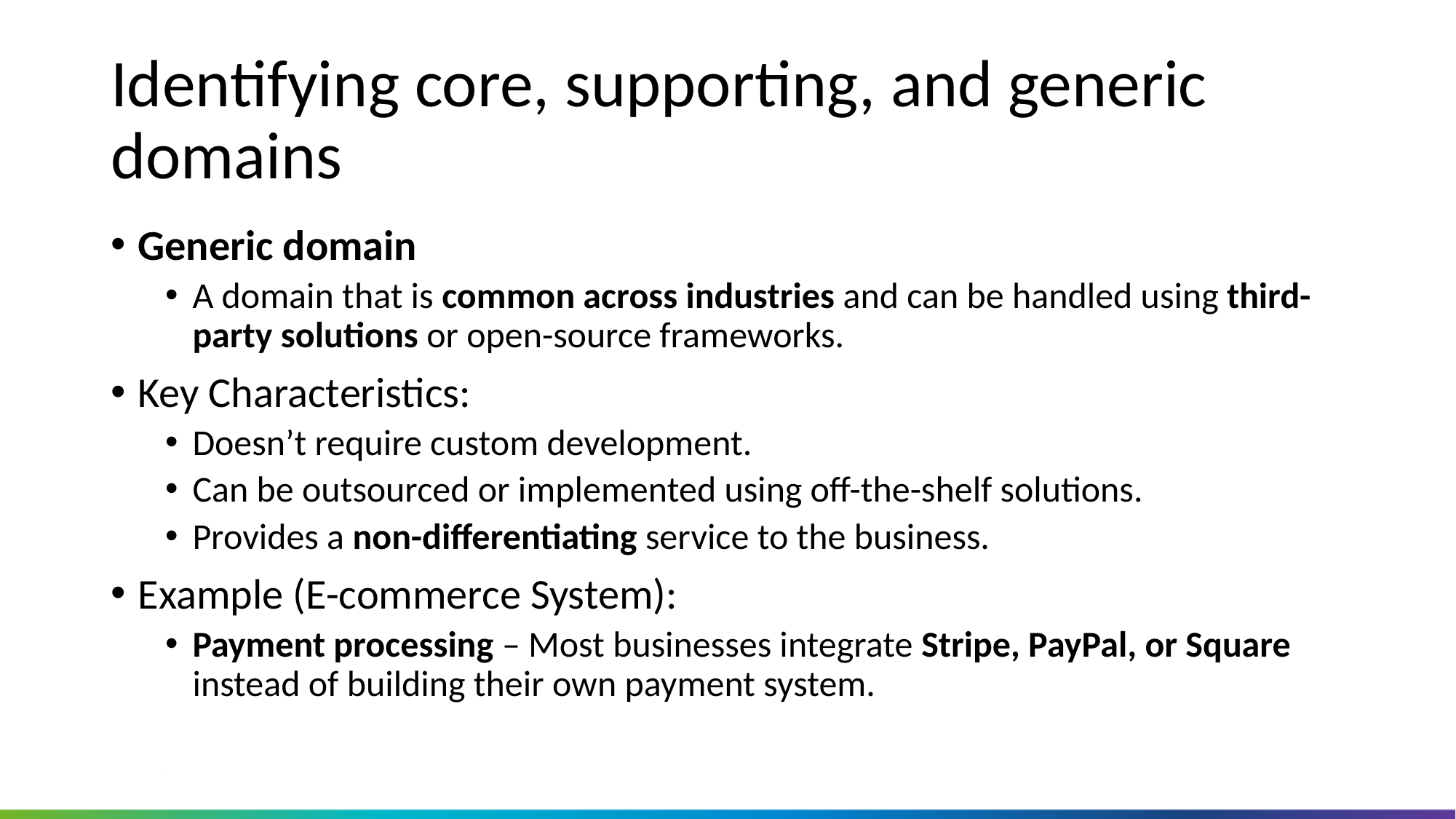

Identifying core, supporting, and generic domains
Generic domain
A domain that is common across industries and can be handled using third-party solutions or open-source frameworks.
Key Characteristics:
Doesn’t require custom development.
Can be outsourced or implemented using off-the-shelf solutions.
Provides a non-differentiating service to the business.
Example (E-commerce System):
Payment processing – Most businesses integrate Stripe, PayPal, or Square instead of building their own payment system.